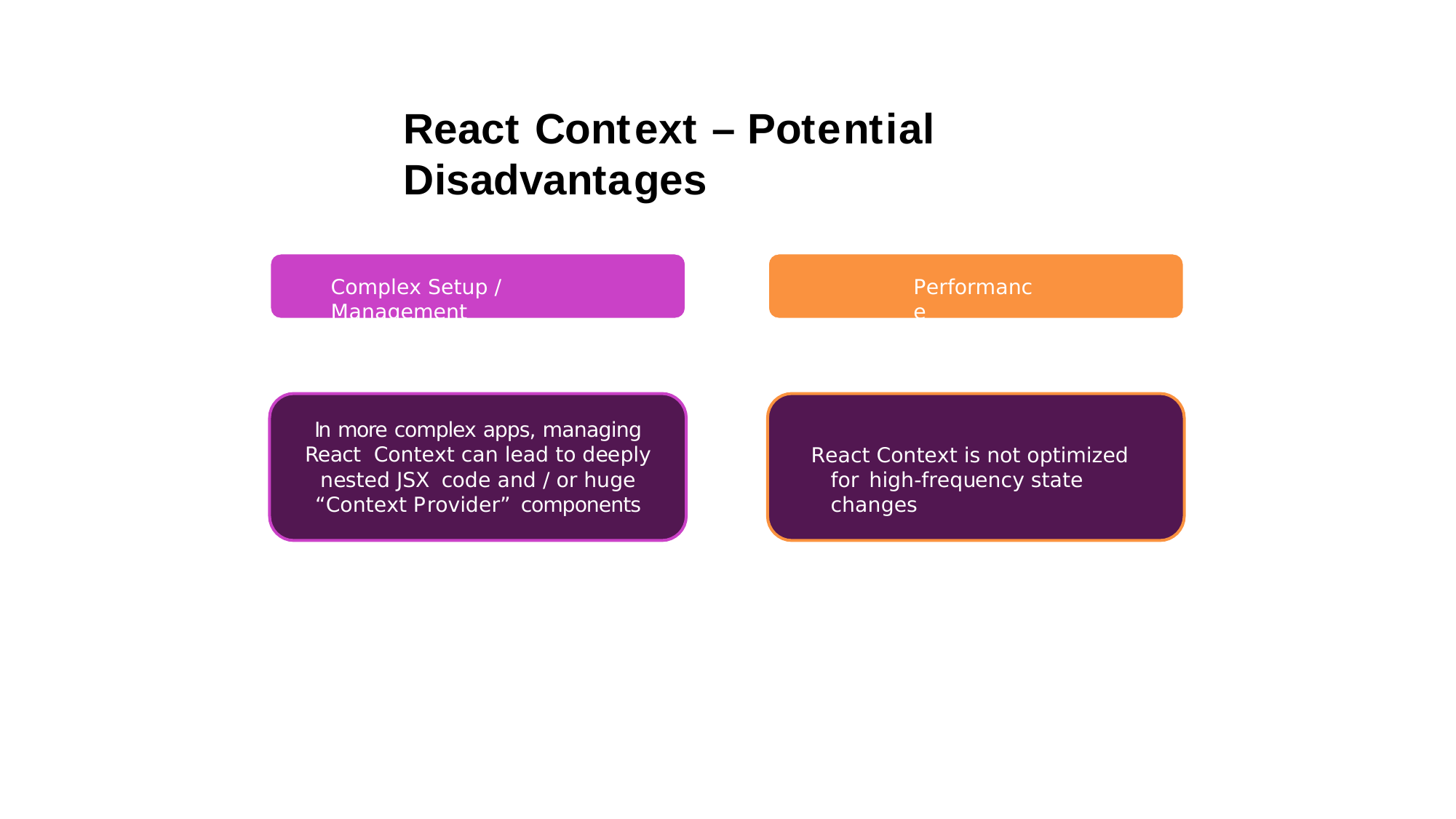

# React Context – Potential Disadvantages

Complex Setup / Management
Performance

In more complex apps, managing React  Context can lead to deeply nested JSX  code and / or huge “Context Provider”  components
React Context is not optimized for  high-frequency state changes